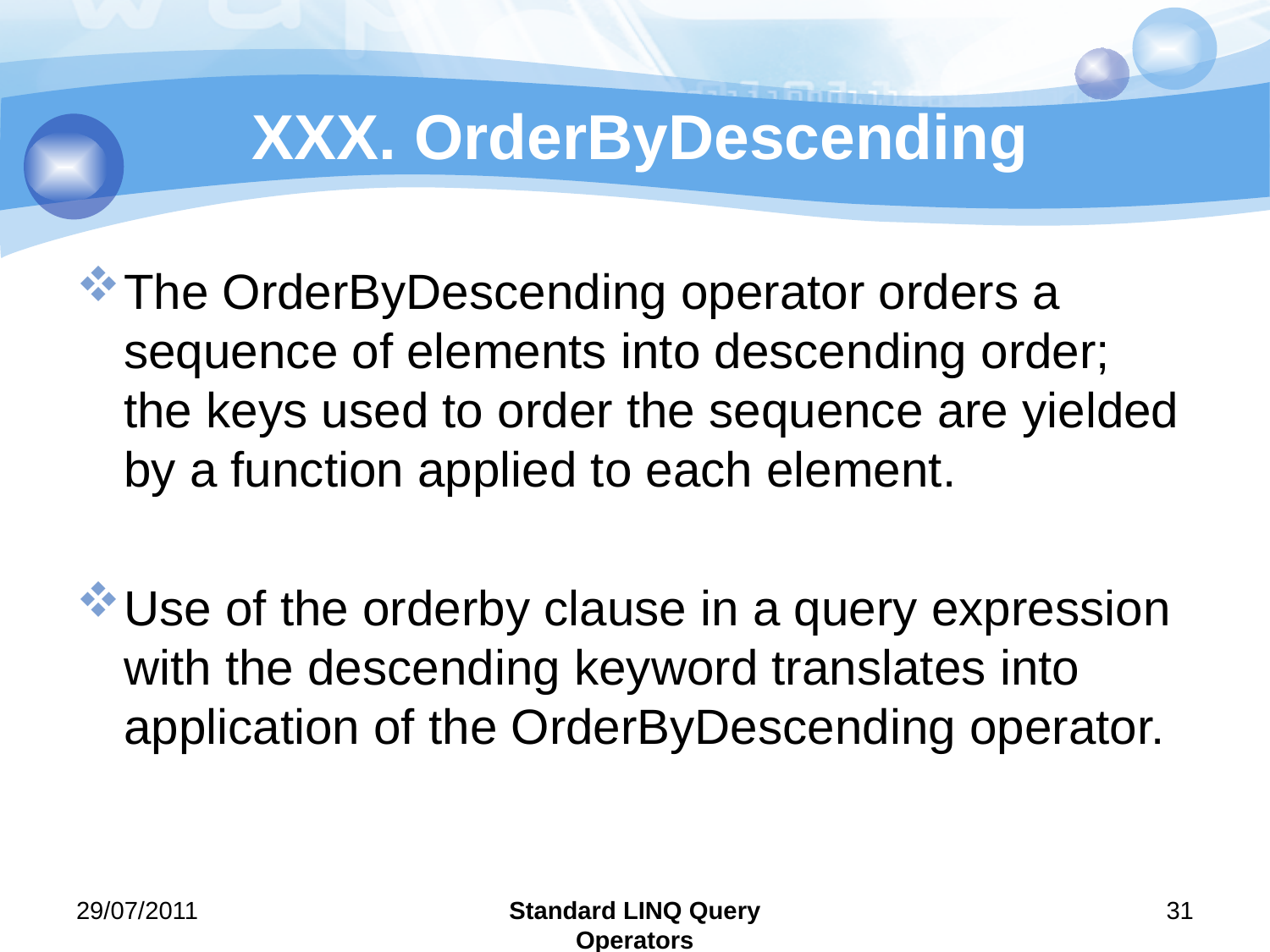

# XXX. OrderByDescending
The OrderByDescending operator orders a sequence of elements into descending order; the keys used to order the sequence are yielded by a function applied to each element.

Use of the orderby clause in a query expression with the descending keyword translates into application of the OrderByDescending operator.

29/07/2011
Standard LINQ Query Operators
31